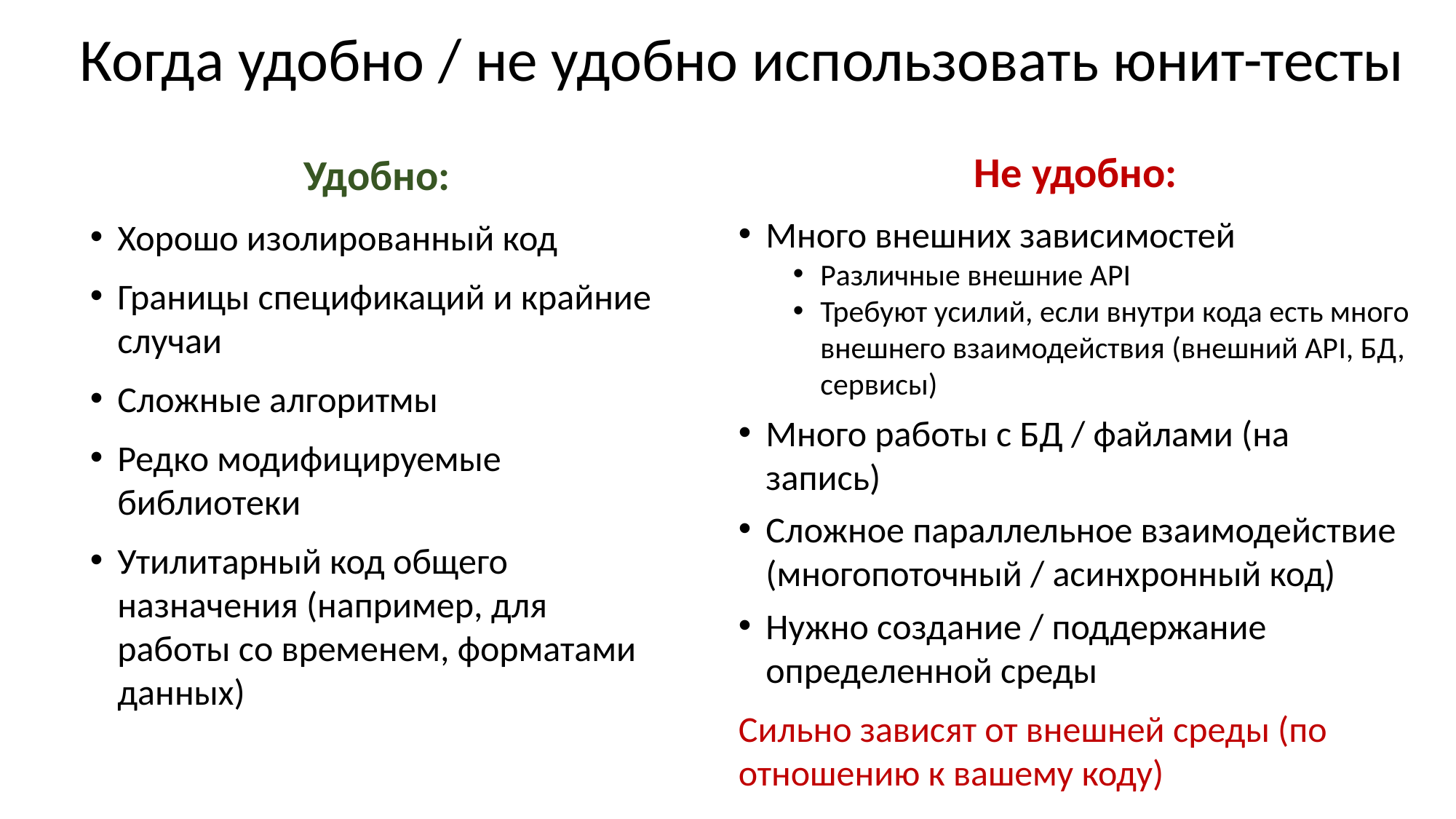

# Когда удобно / не удобно использовать юнит-тесты
Не удобно:
Много внешних зависимостей
Различные внешние API
Требуют усилий, если внутри кода есть много внешнего взаимодействия (внешний API, БД, сервисы)
Много работы с БД / файлами (на запись)
Сложное параллельное взаимодействие (многопоточный / асинхронный код)
Нужно создание / поддержание определенной среды
Сильно зависят от внешней среды (по отношению к вашему коду)
Удобно:
Хорошо изолированный код
Границы спецификаций и крайние случаи
Сложные алгоритмы
Редко модифицируемые библиотеки
Утилитарный код общего назначения (например, для работы со временем, форматами данных)